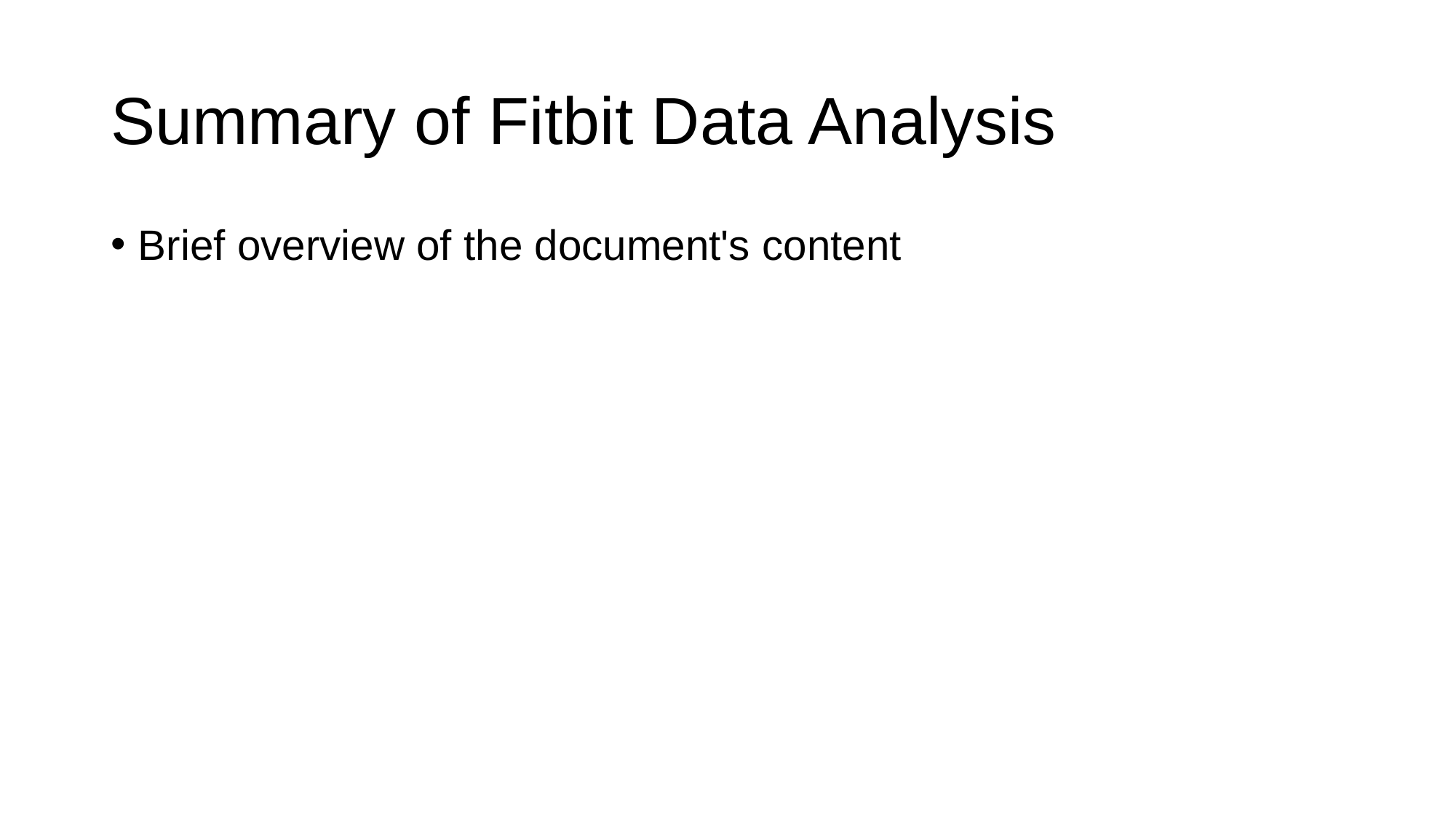

# Summary of Fitbit Data Analysis
Brief overview of the document's content